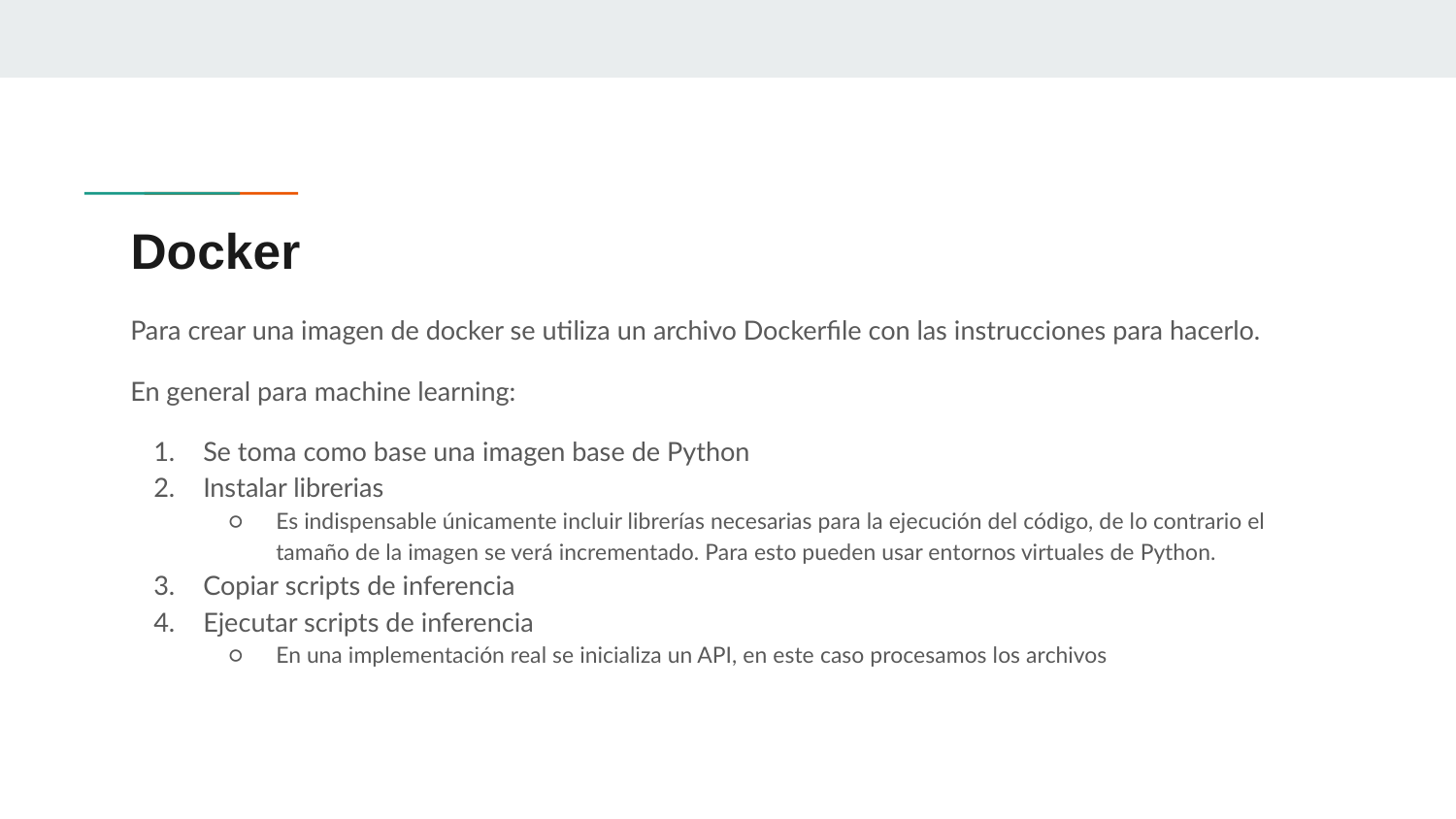

# Docker
Para crear una imagen de docker se utiliza un archivo Dockerfile con las instrucciones para hacerlo.
En general para machine learning:
Se toma como base una imagen base de Python
Instalar librerias
Es indispensable únicamente incluir librerías necesarias para la ejecución del código, de lo contrario el tamaño de la imagen se verá incrementado. Para esto pueden usar entornos virtuales de Python.
Copiar scripts de inferencia
Ejecutar scripts de inferencia
En una implementación real se inicializa un API, en este caso procesamos los archivos